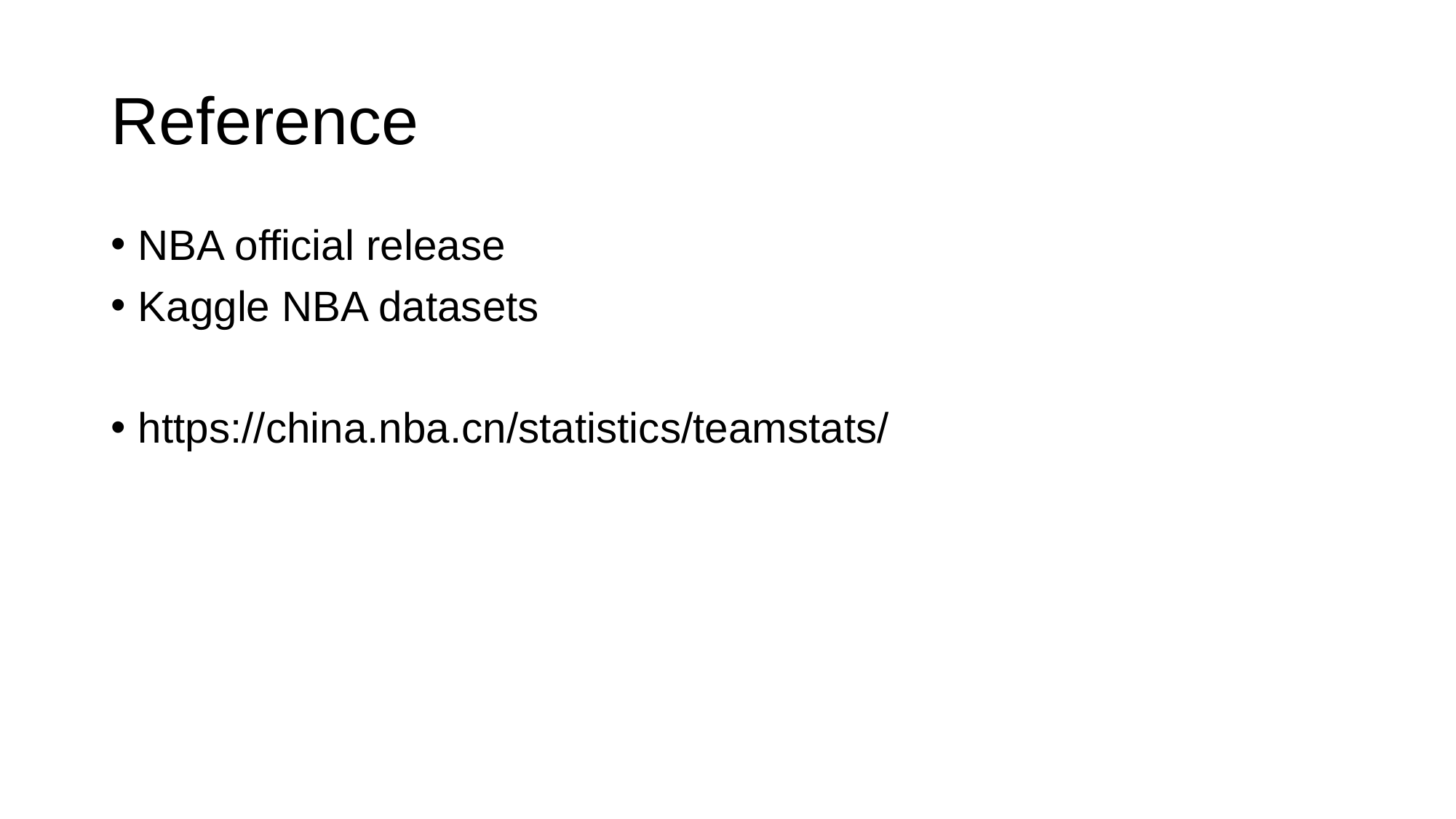

# Reference
NBA official release
Kaggle NBA datasets

https://china.nba.cn/statistics/teamstats/